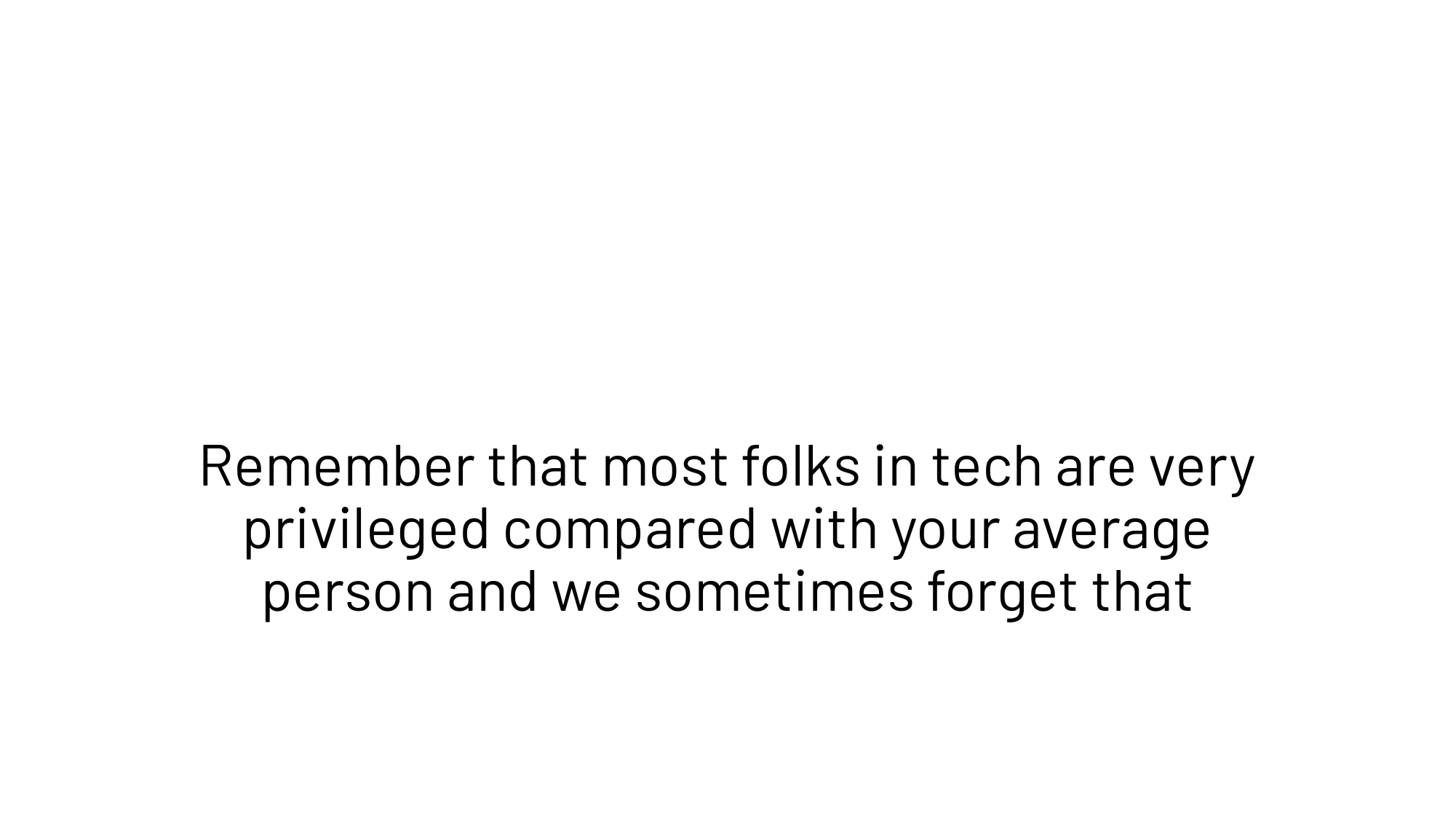

# Remember that most folks in tech are very privileged compared with your average person and we sometimes forget that